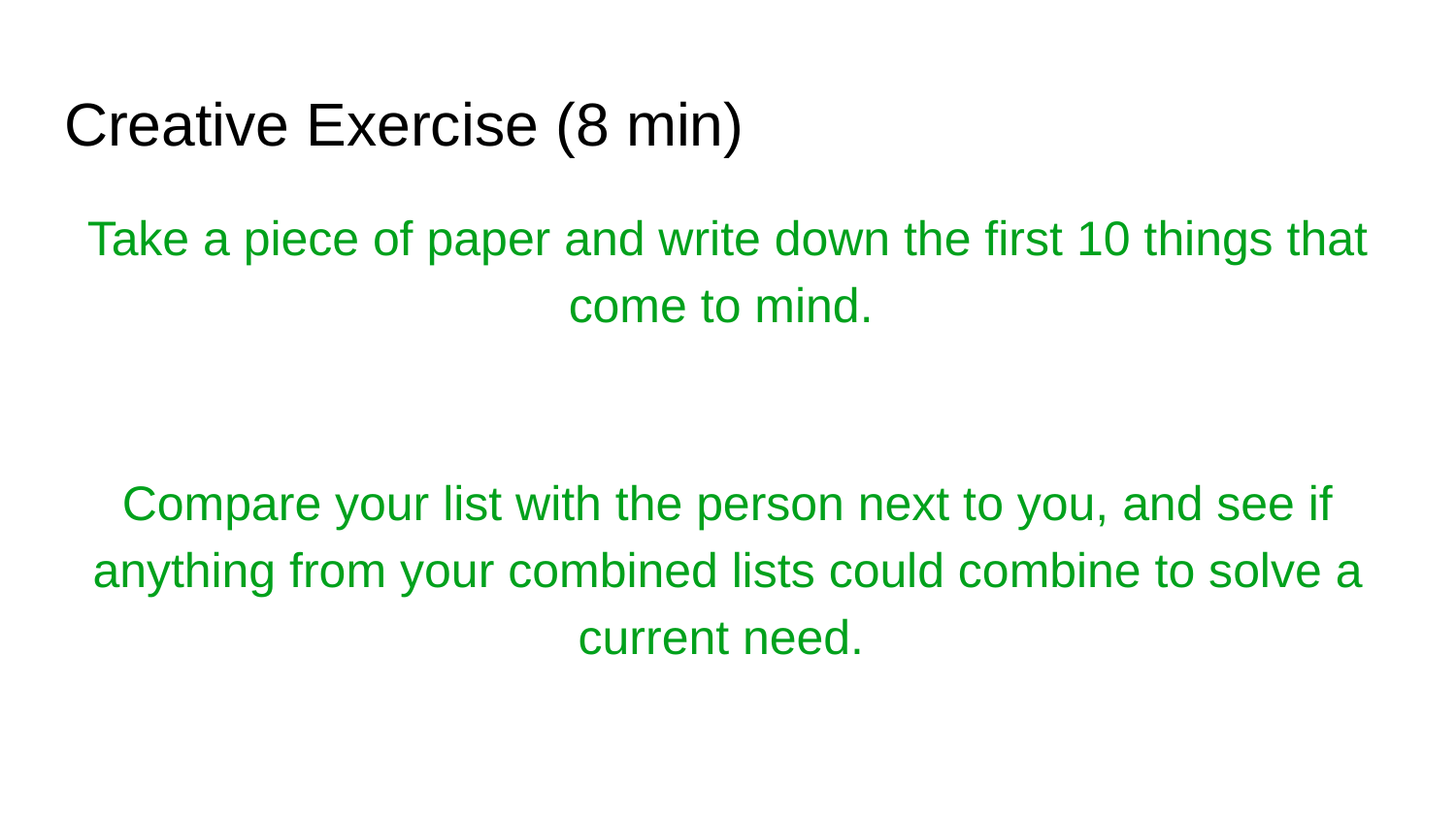

# Creative Exercise (8 min)
Take a piece of paper and write down the first 10 things that come to mind.

Compare your list with the person next to you, and see if anything from your combined lists could combine to solve a current need.